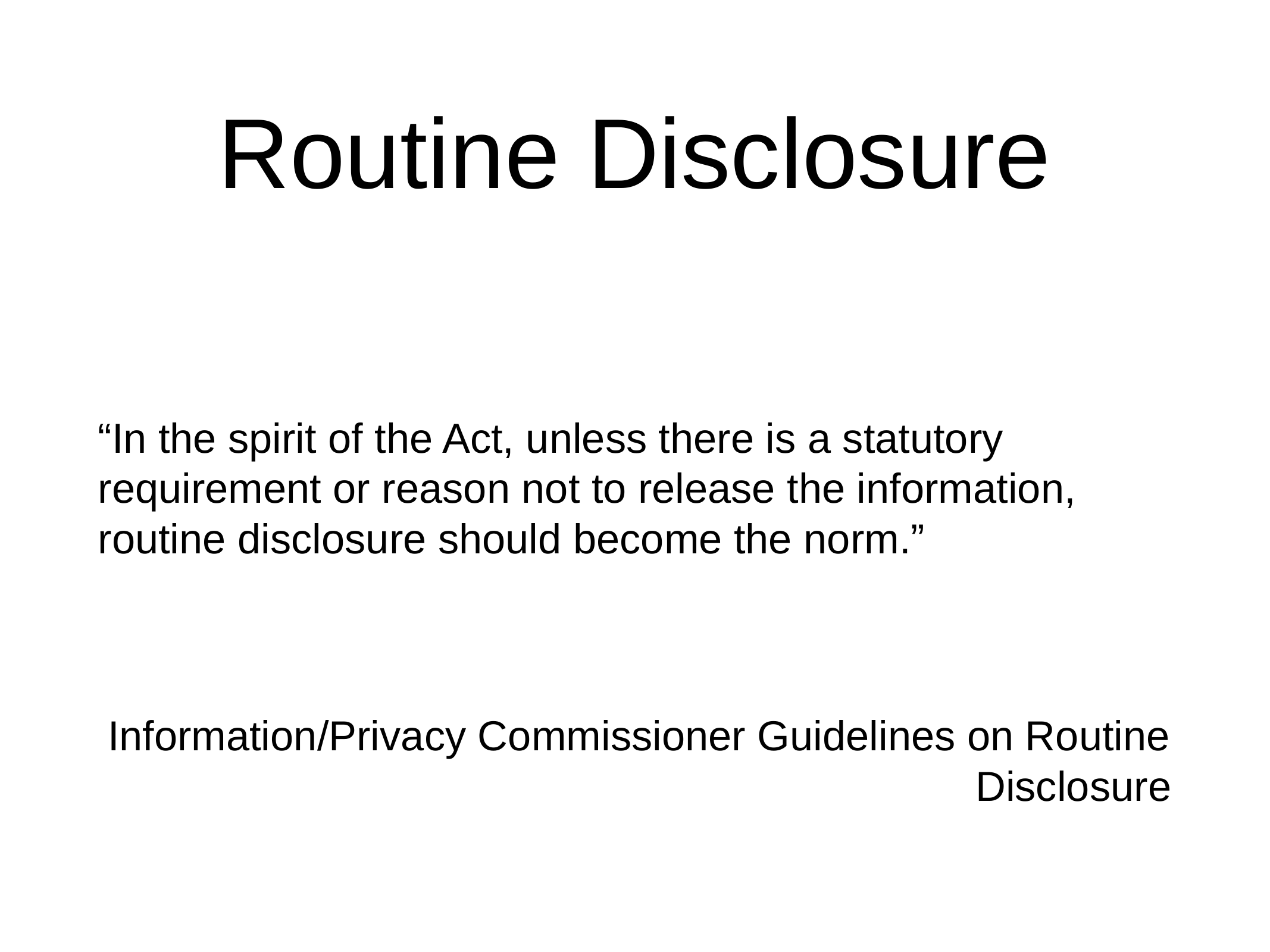

# Routine Disclosure

“In the spirit of the Act, unless there is a statutory requirement or reason not to release the information, routine disclosure should become the norm.”

Information/Privacy Commissioner Guidelines on Routine Disclosure